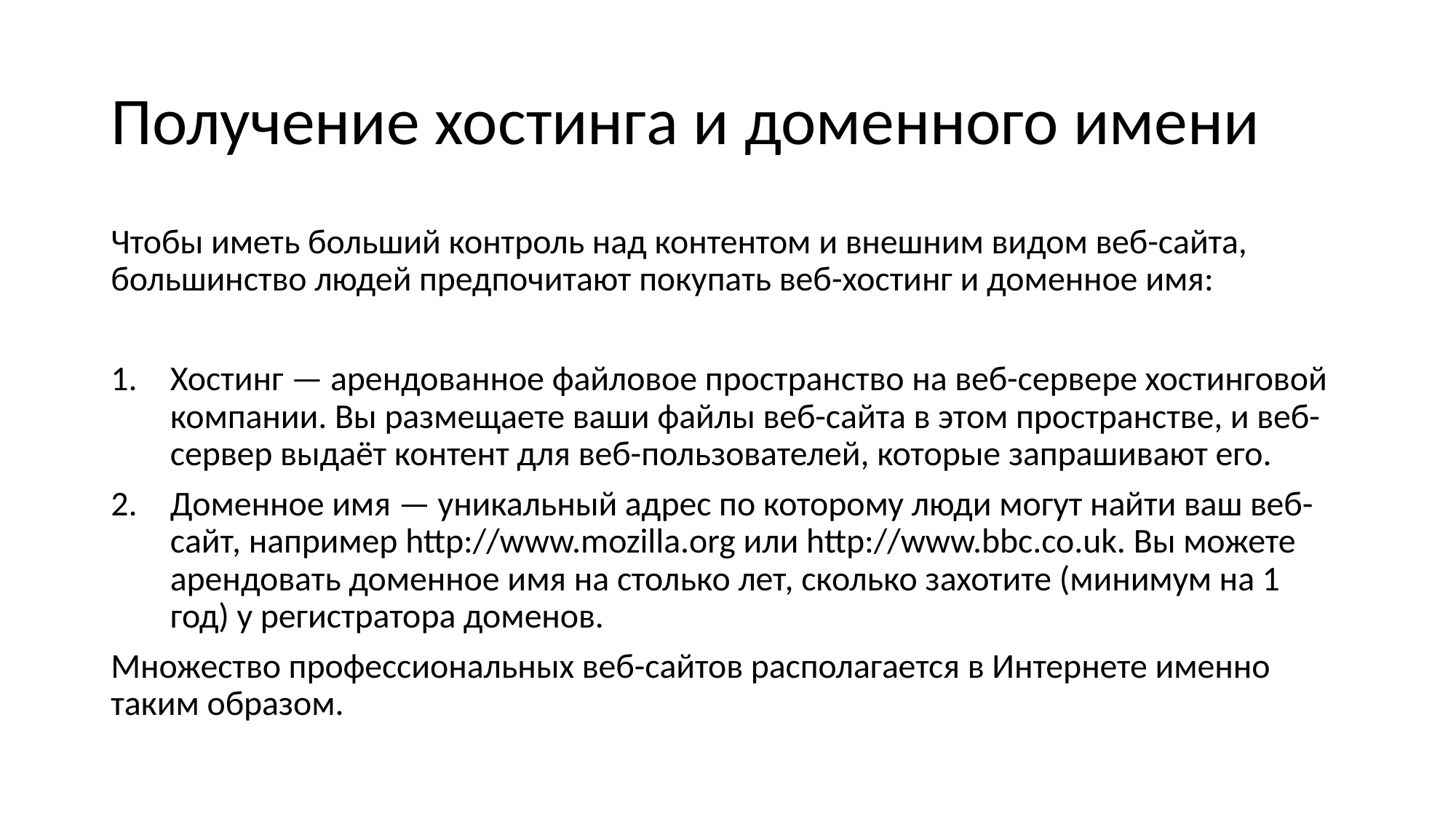

# Получение хостинга и доменного имени
Чтобы иметь больший контроль над контентом и внешним видом веб-сайта, большинство людей предпочитают покупать веб-хостинг и доменное имя:

Хостинг — арендованное файловое пространство на веб-сервере хостинговой компании. Вы размещаете ваши файлы веб-сайта в этом пространстве, и веб-сервер выдаёт контент для веб-пользователей, которые запрашивают его.
Доменное имя — уникальный адрес по которому люди могут найти ваш веб-сайт, например http://www.mozilla.org или http://www.bbc.co.uk. Вы можете арендовать доменное имя на столько лет, сколько захотите (минимум на 1 год) у регистратора доменов.
Множество профессиональных веб-сайтов располагается в Интернете именно таким образом.